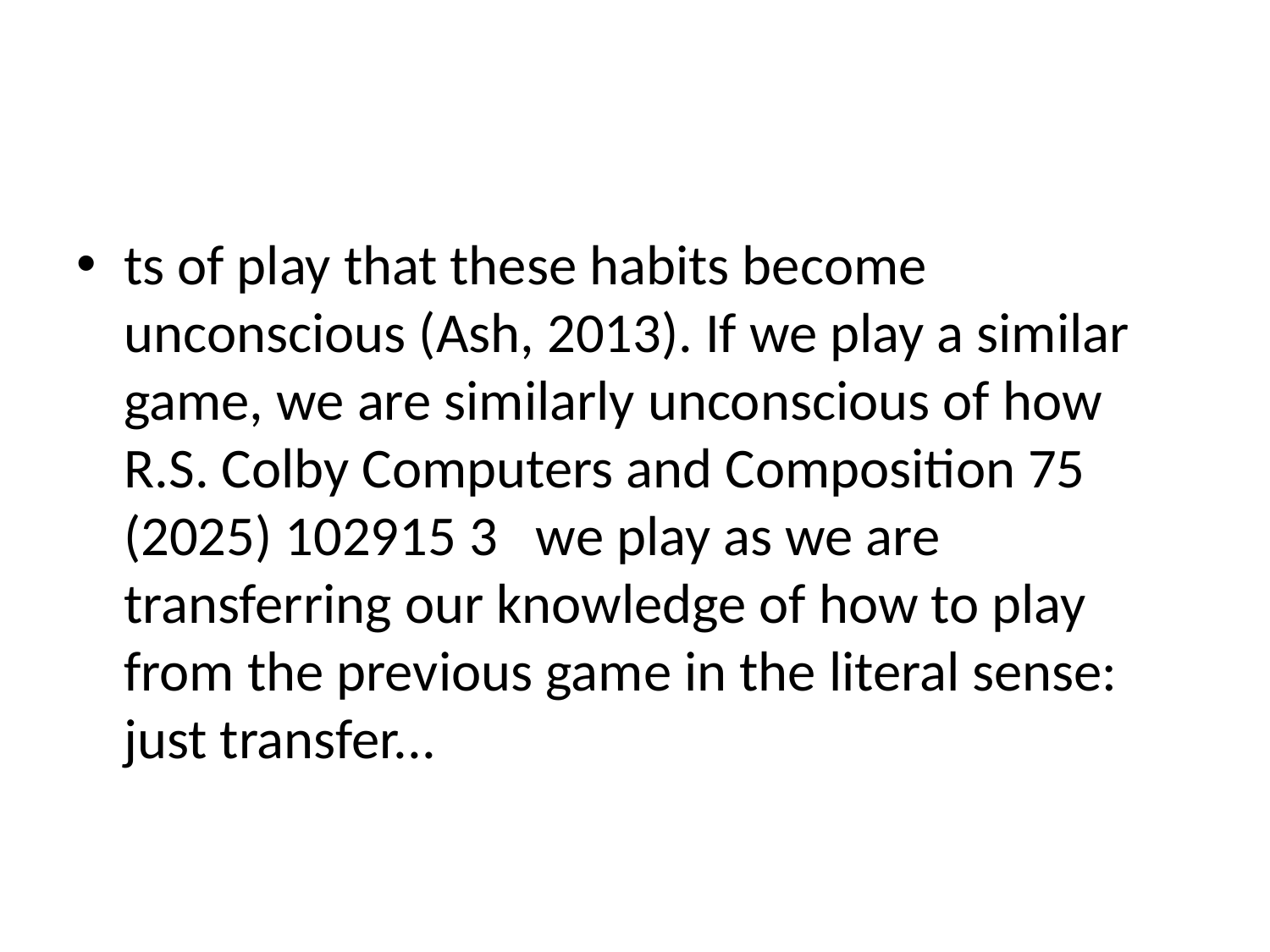

#
ts of play that these habits become unconscious (Ash, 2013). If we play a similar game, we are similarly unconscious of how R.S. Colby Computers and Composition 75 (2025) 102915 3   we play as we are transferring our knowledge of how to play from the previous game in the literal sense: just transfer...